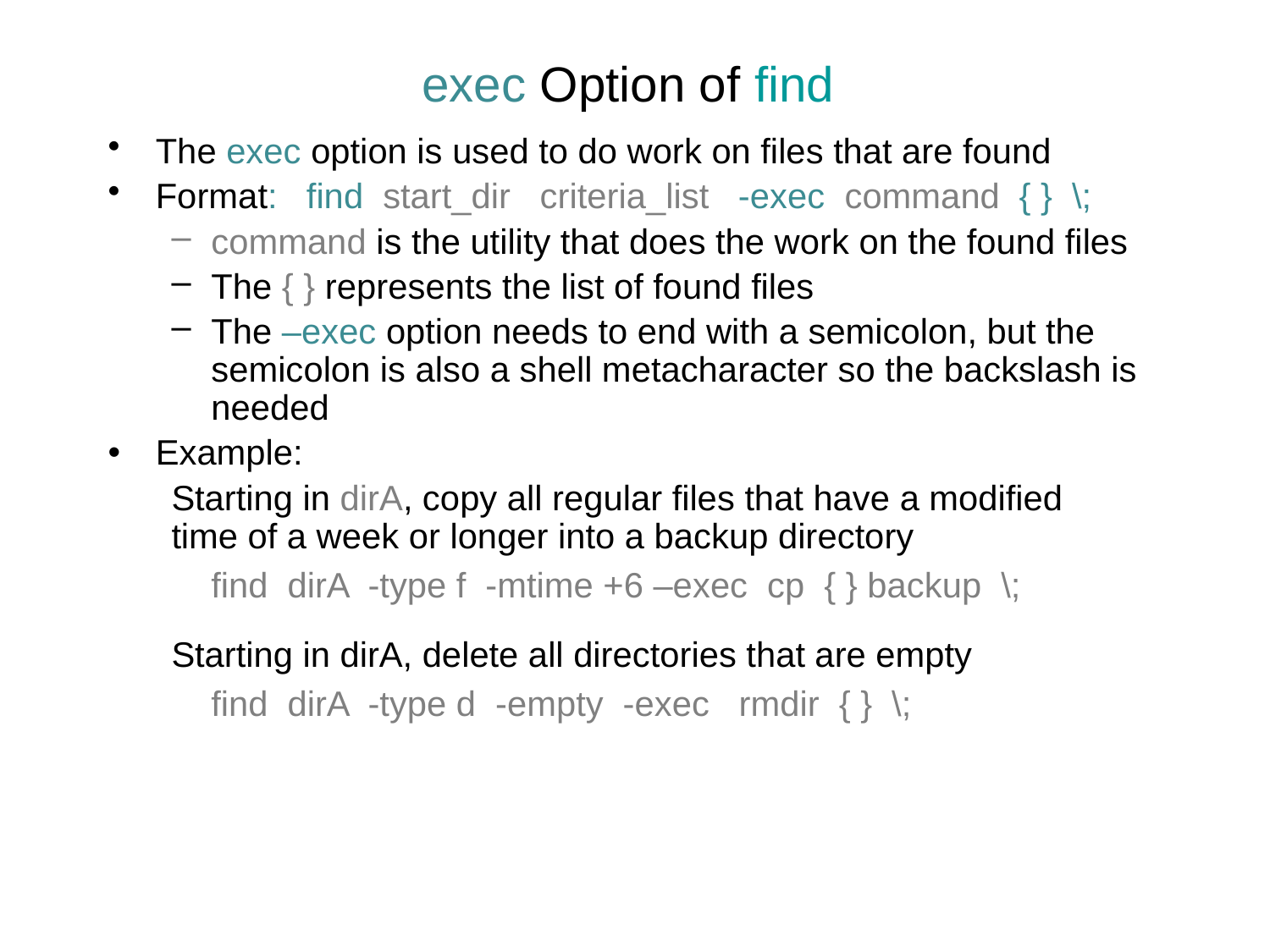

# exec Option of find
The exec option is used to do work on files that are found
Format:   find  start_dir   criteria_list   -exec  command  { }  \;
command is the utility that does the work on the found files
The { } represents the list of found files
The –exec option needs to end with a semicolon, but the semicolon is also a shell metacharacter so the backslash is needed
Example:
Starting in dirA, copy all regular files that have a modified
time of a week or longer into a backup directory
	find  dirA  -type f  -mtime +6 –exec  cp  { } backup  \;
Starting in dirA, delete all directories that are empty
	find  dirA  -type d  -empty  -exec   rmdir  { }  \;